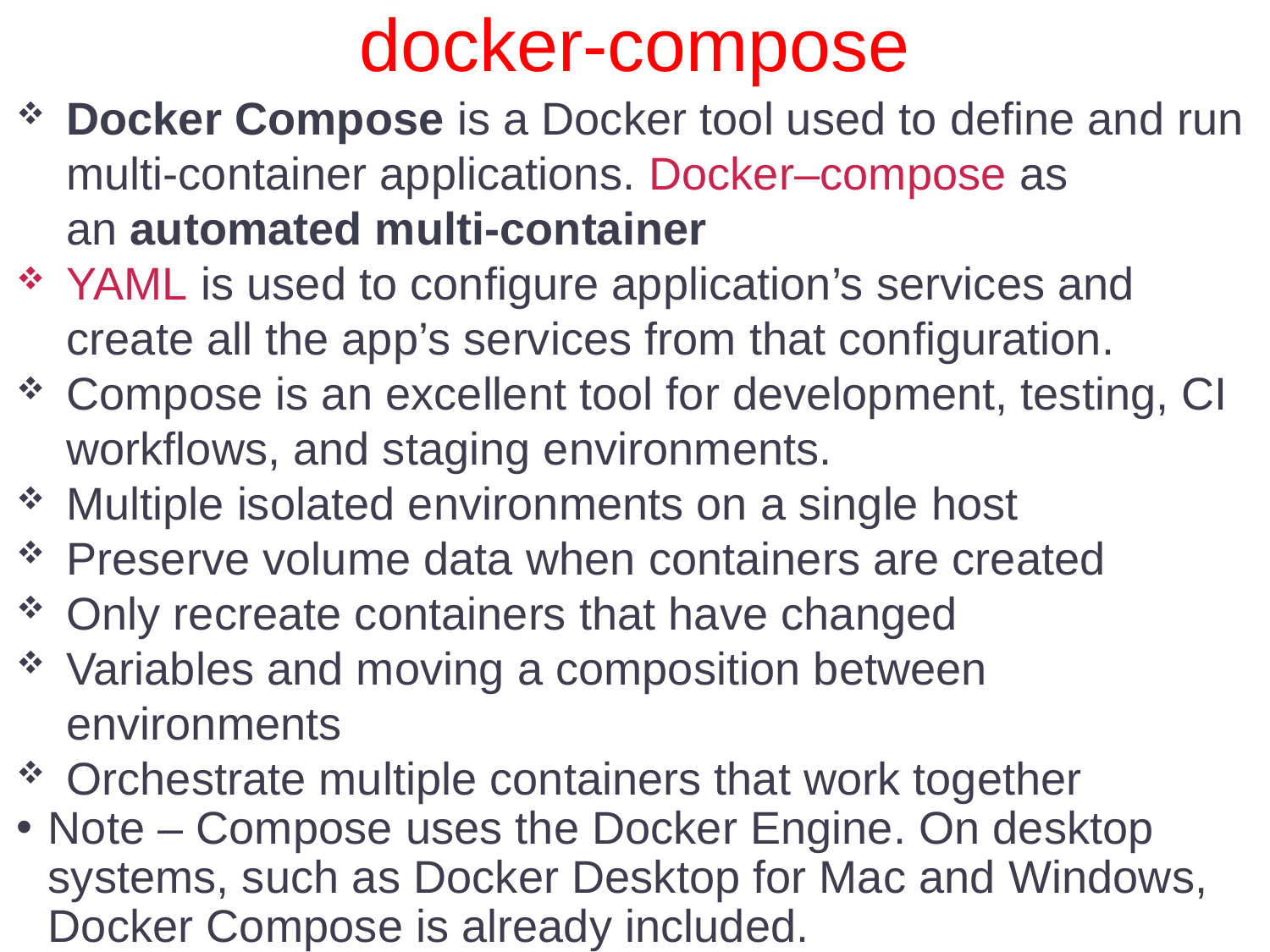

# docker-compose
Docker Compose is a Docker tool used to define and run multi-container applications. Docker–compose as an automated multi-container
YAML is used to configure application’s services and create all the app’s services from that configuration.
Compose is an excellent tool for development, testing, CI workflows, and staging environments.
Multiple isolated environments on a single host
Preserve volume data when containers are created
Only recreate containers that have changed
Variables and moving a composition between environments
Orchestrate multiple containers that work together
Note – Compose uses the Docker Engine. On desktop systems, such as Docker Desktop for Mac and Windows, Docker Compose is already included.